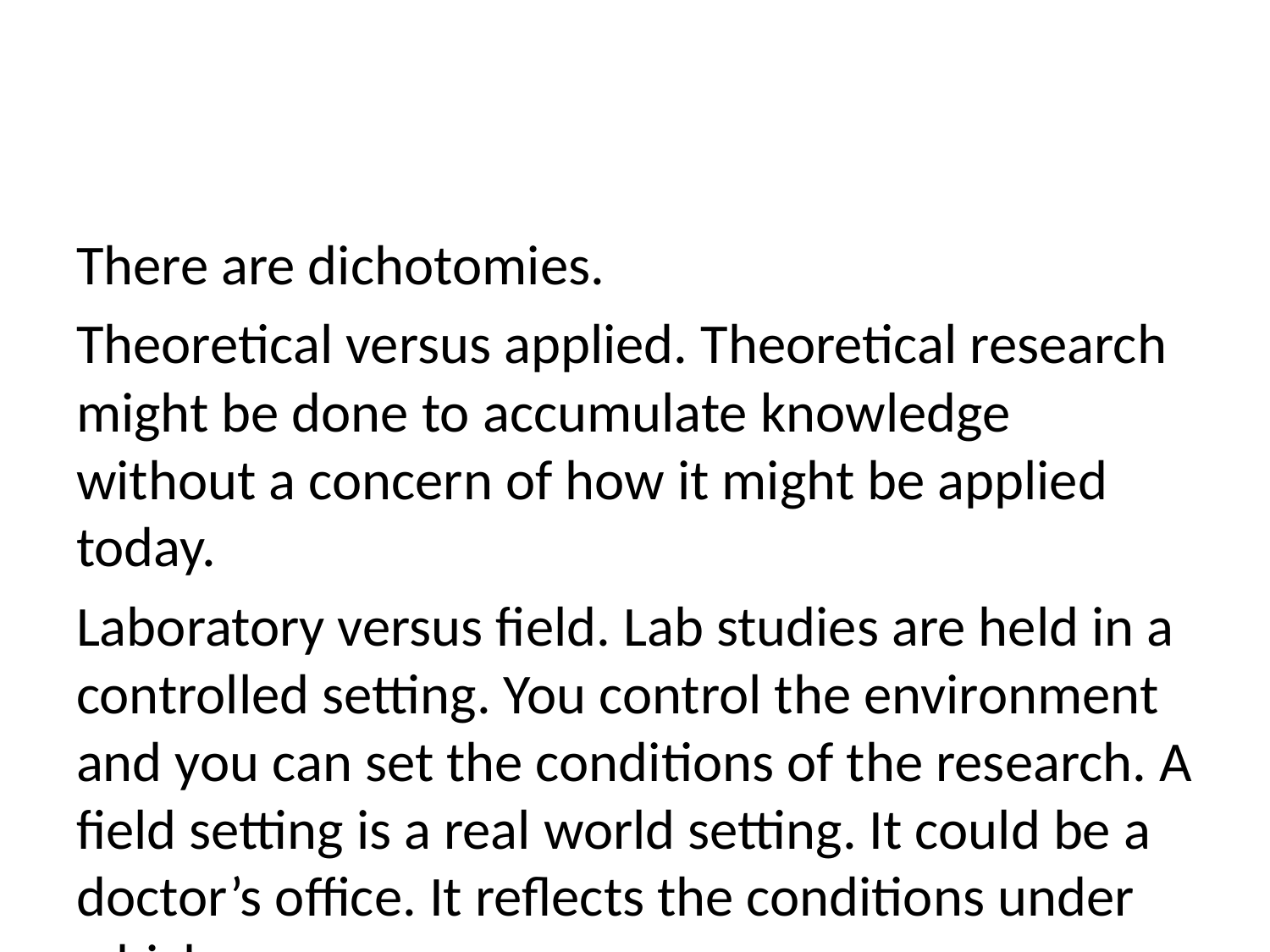

There are dichotomies.
Theoretical versus applied. Theoretical research might be done to accumulate knowledge without a concern of how it might be applied today.
Laboratory versus field. Lab studies are held in a controlled setting. You control the environment and you can set the conditions of the research. A field setting is a real world setting. It could be a doctor’s office. It reflects the conditions under which
Participant report versus researcher observation. The observation could be lab results.
Quantitative versus qualitative. This is a crude dichotomy. Positivist versus constructivist. Positivist is a specific plan, constructivist uses less structure. Responding and reacting to what is discovered during the research.
Objective versus subjective. Objective are things that are easily classified. Subjective could be reported differently by different people.
Statistical versus descriptive. Do you have data that you can run statistical tests on?
Despite these dichotomies, most research is mixed methods, where different kinds of techniques are combined.